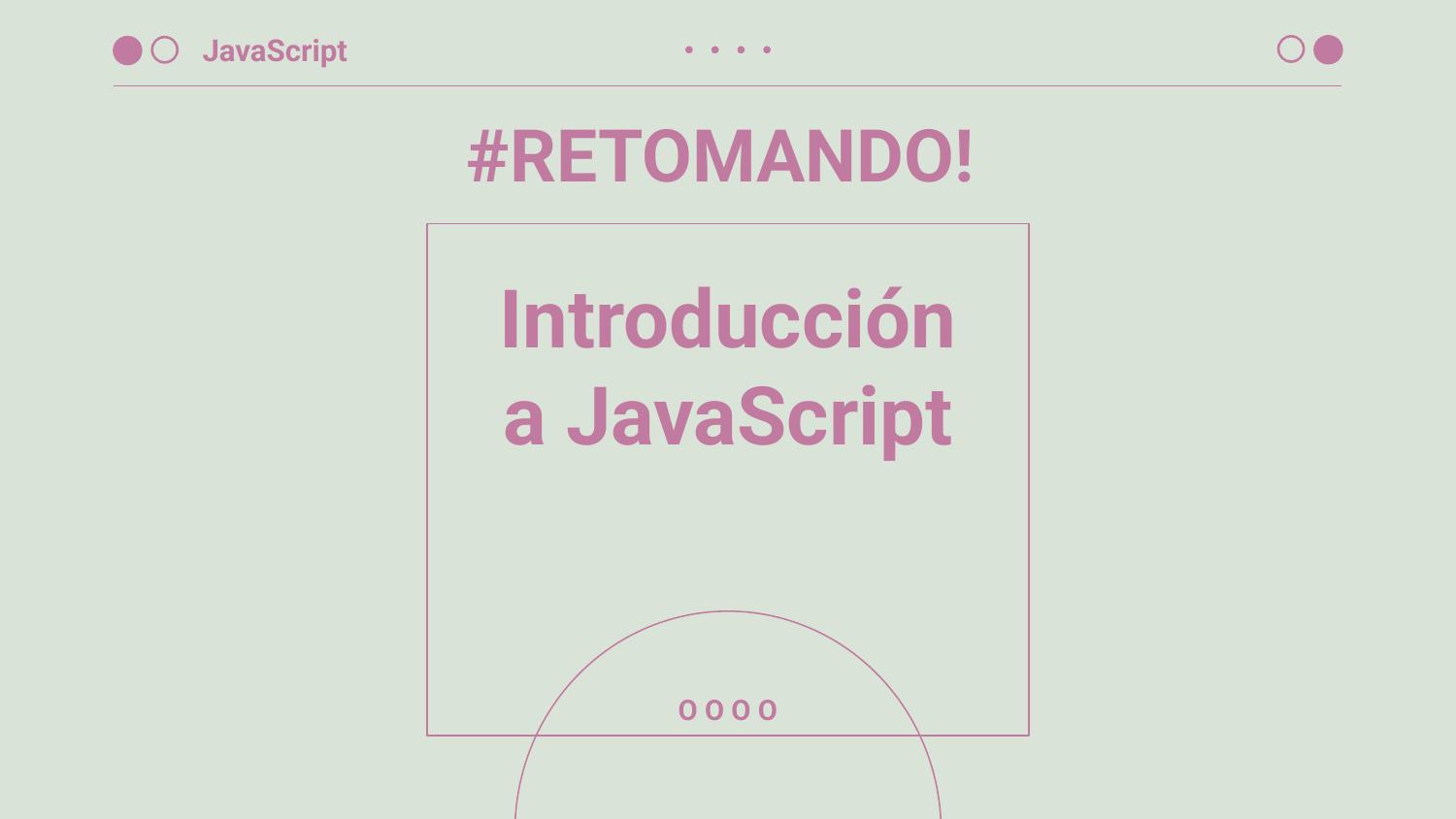

# #RETOMANDO!
Introducción a JavaScript

O O O O